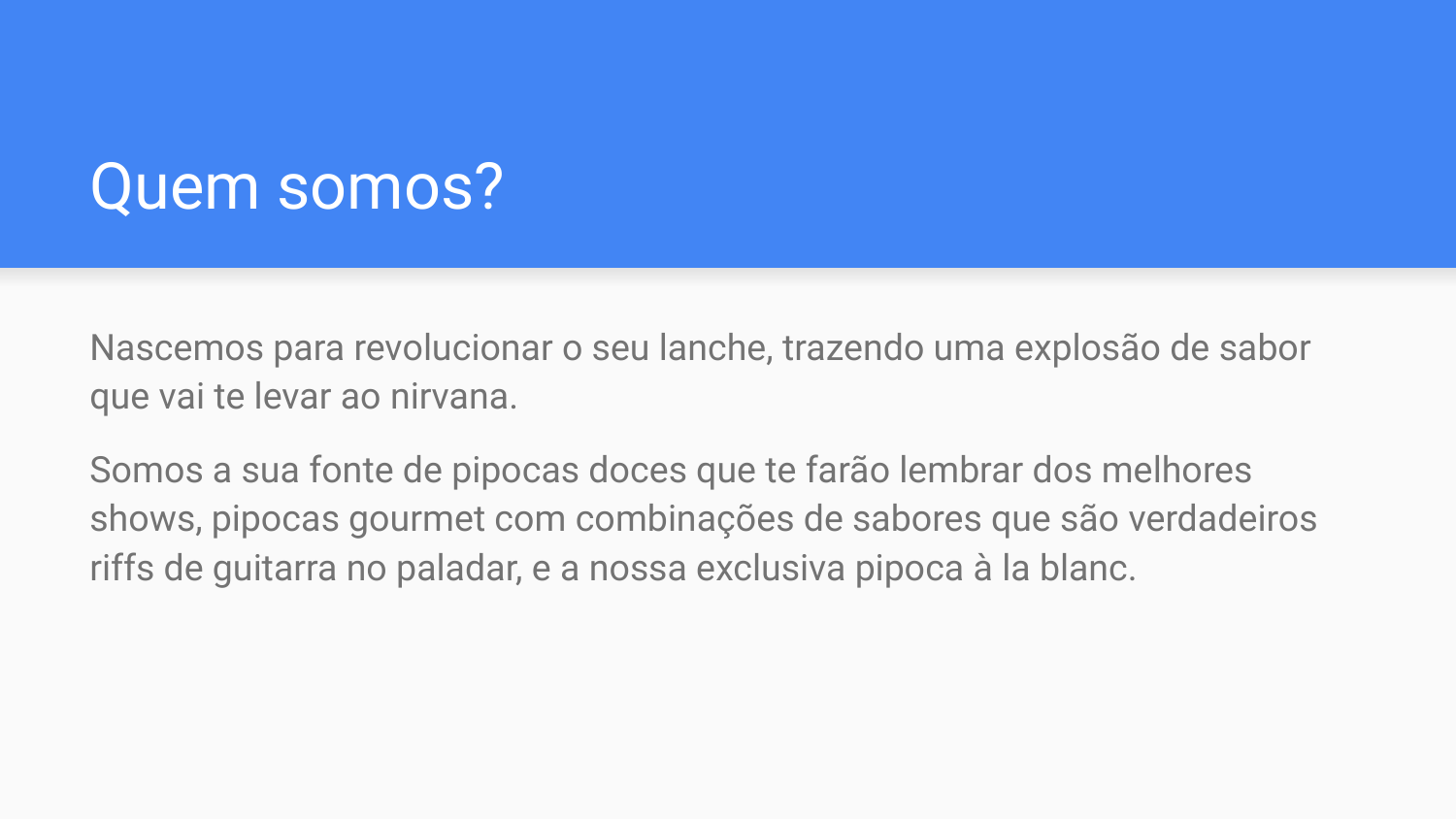

# Quem somos?
Nascemos para revolucionar o seu lanche, trazendo uma explosão de sabor que vai te levar ao nirvana.
Somos a sua fonte de pipocas doces que te farão lembrar dos melhores shows, pipocas gourmet com combinações de sabores que são verdadeiros riffs de guitarra no paladar, e a nossa exclusiva pipoca à la blanc.